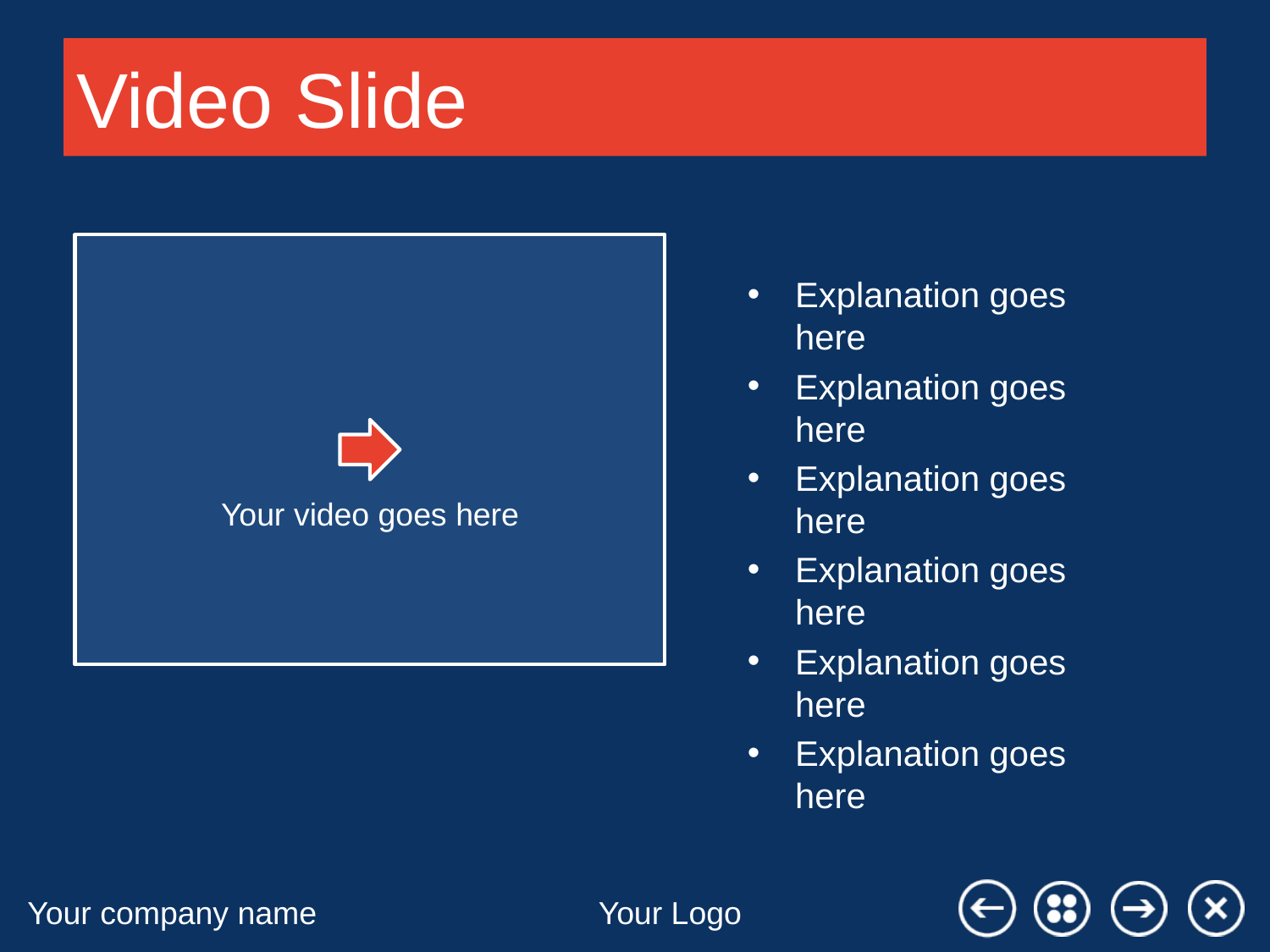

# Video Slide

Explanation goes here
Explanation goes here
Explanation goes here
Explanation goes here
Explanation goes here
Explanation goes here

Your video goes here